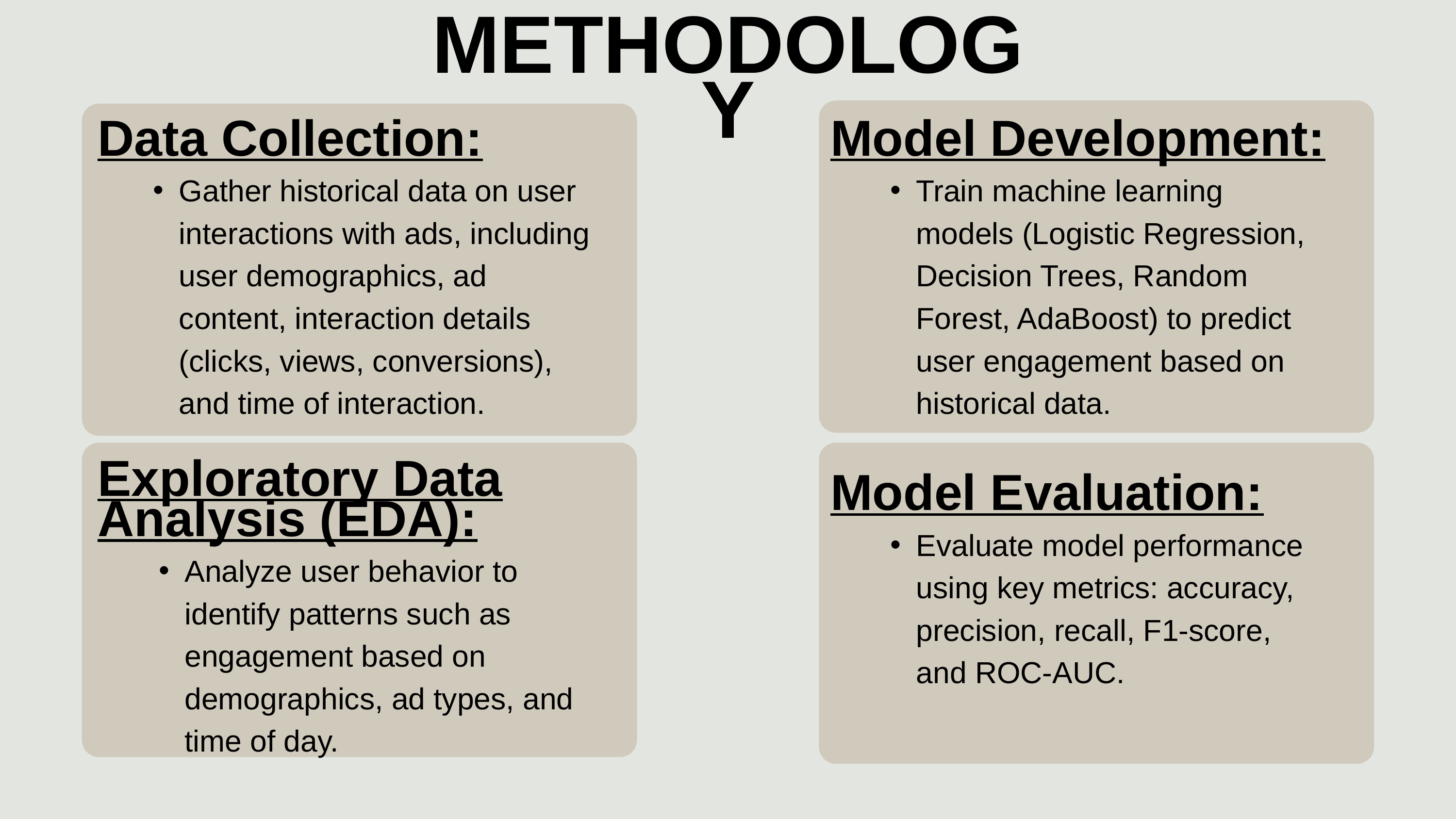

METHODOLOGY

Data Collection:
Model Development:
Gather historical data on user interactions with ads, including user demographics, ad content, interaction details (clicks, views, conversions), and time of interaction.
Train machine learning models (Logistic Regression, Decision Trees, Random Forest, AdaBoost) to predict user engagement based on historical data.

Exploratory Data Analysis (EDA):
Model Evaluation:
Evaluate model performance using key metrics: accuracy, precision, recall, F1-score, and ROC-AUC.
Analyze user behavior to identify patterns such as engagement based on demographics, ad types, and time of day.